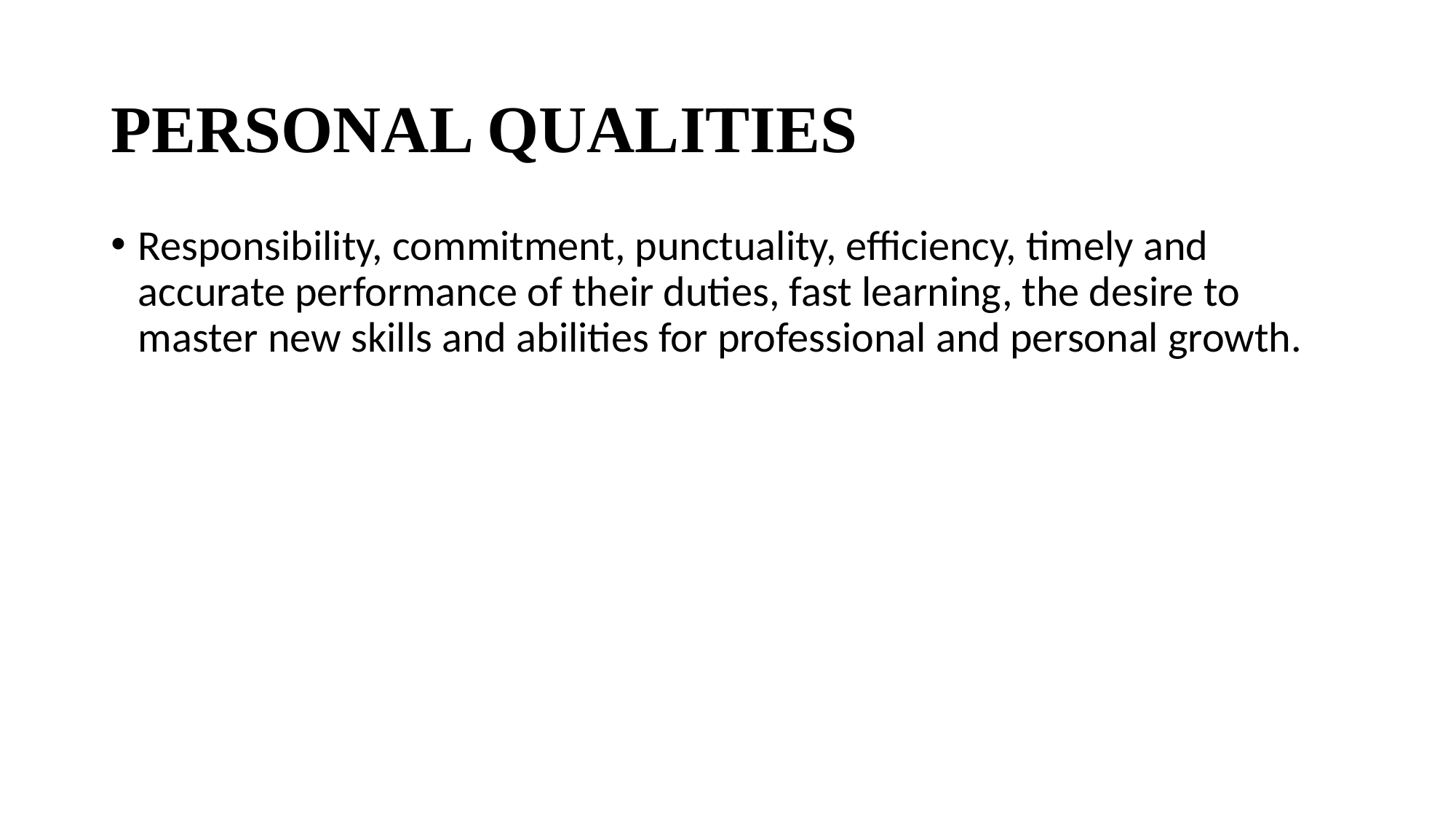

# PERSONAL QUALITIES
Responsibility, commitment, punctuality, efficiency, timely and accurate performance of their duties, fast learning, the desire to master new skills and abilities for professional and personal growth.